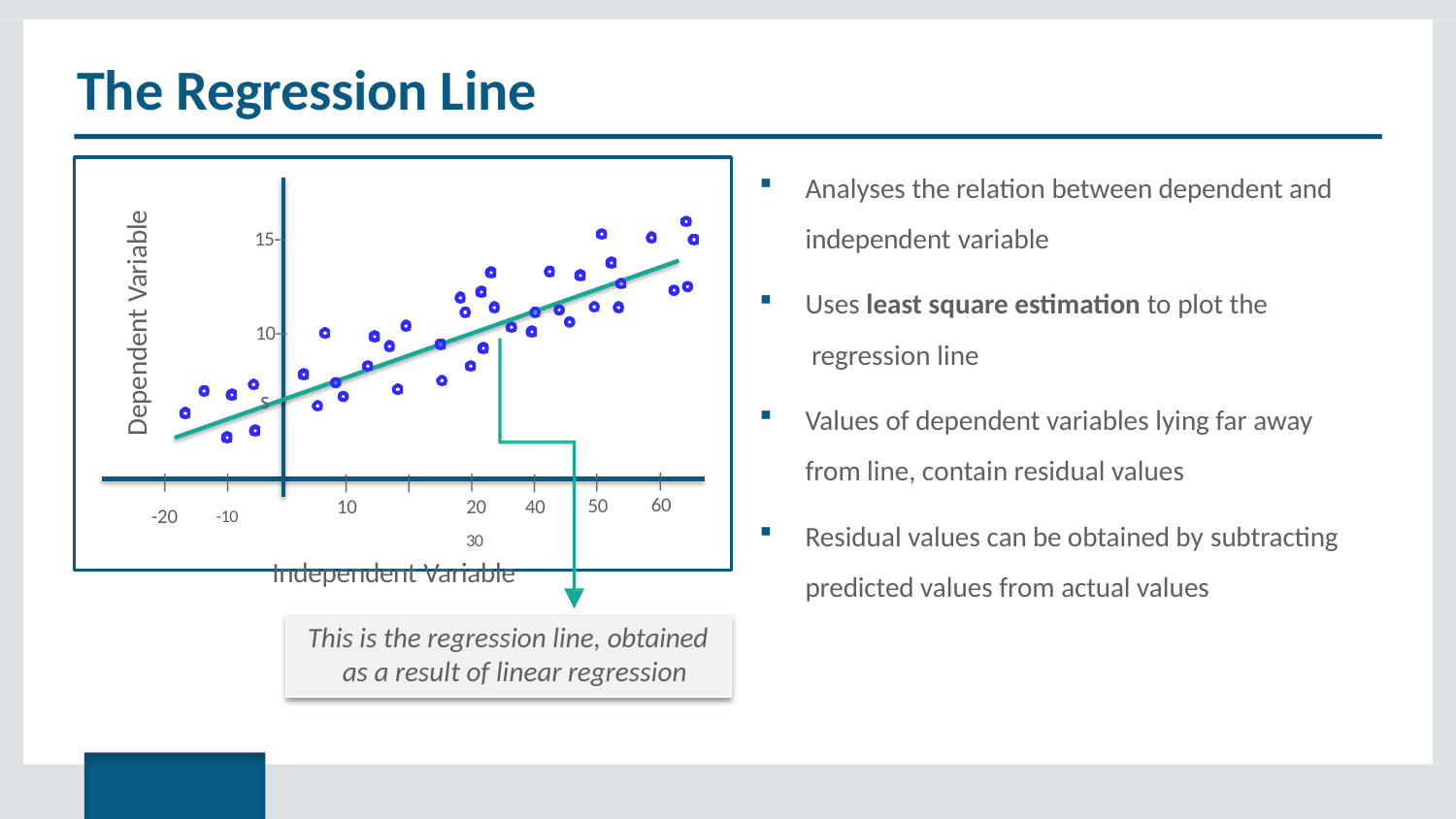

# The Regression Line

Analyses the relation between dependent and  independent variable

Dependent Variable

15--

Uses least square estimation to plot the  regression line

10--

Values of dependent variables lying far away
from line, contain residual values
s

|
|
|
|
|
|
|
|

60
50
-20	-10
10	20	30
Independent Variable
40
Residual values can be obtained by subtracting
predicted values from actual values

This is the regression line, obtained  as a result of linear regression